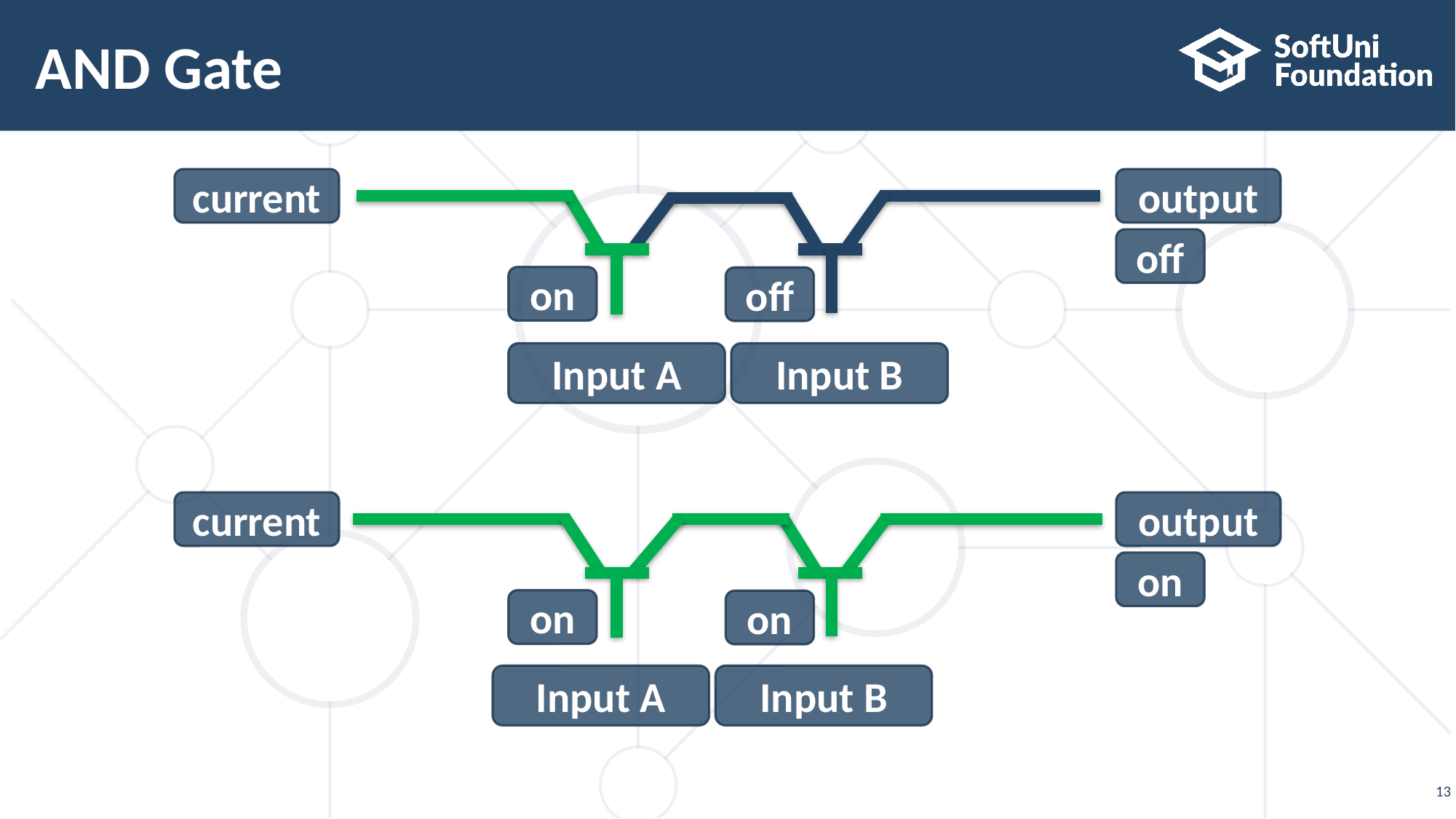

# AND Gate
current
output
off
on
off
Input A
Input B
current
output
on
on
on
Input A
Input B
13